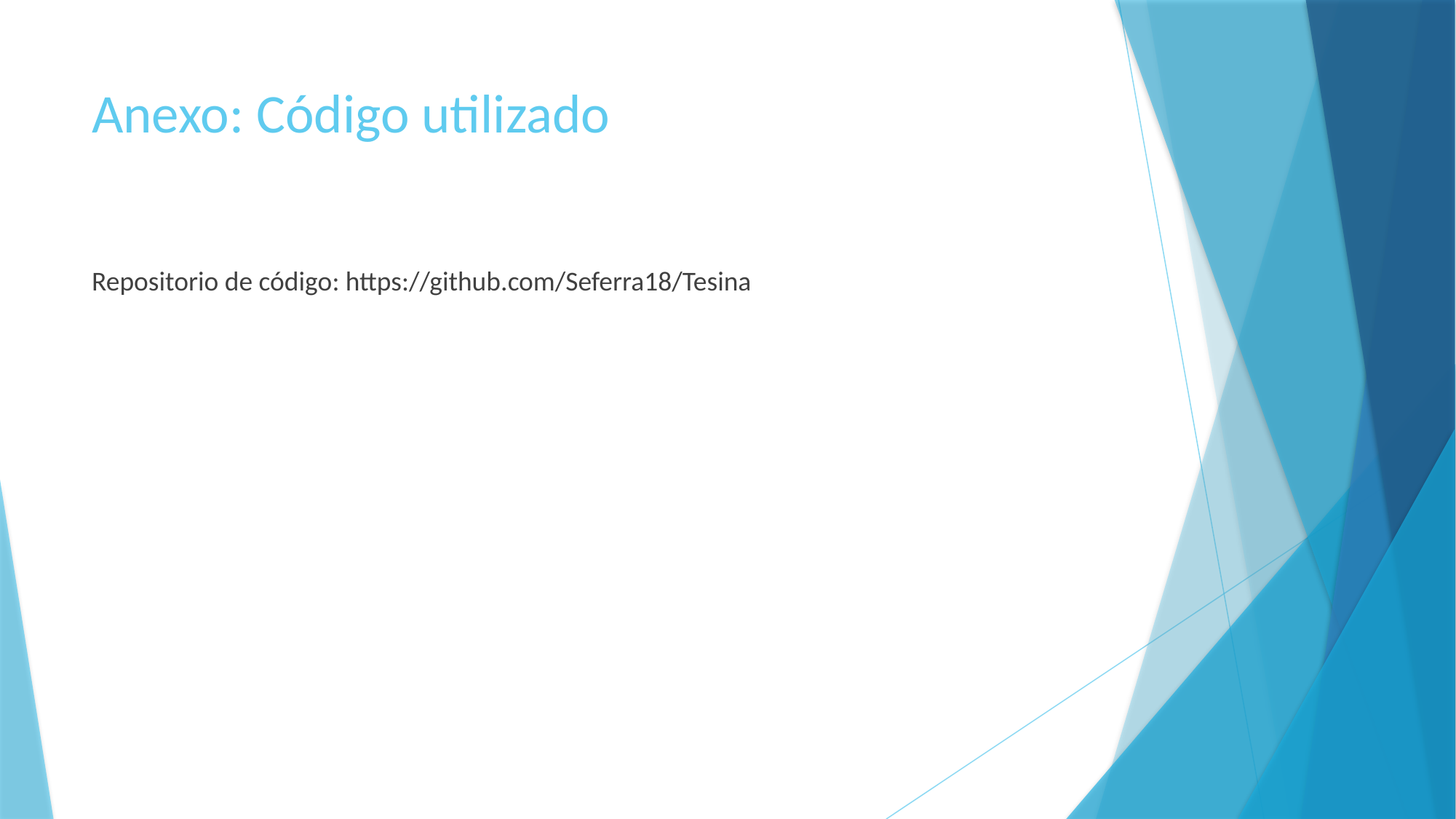

# Anexo: Código utilizado
Repositorio de código: https://github.com/Seferra18/Tesina